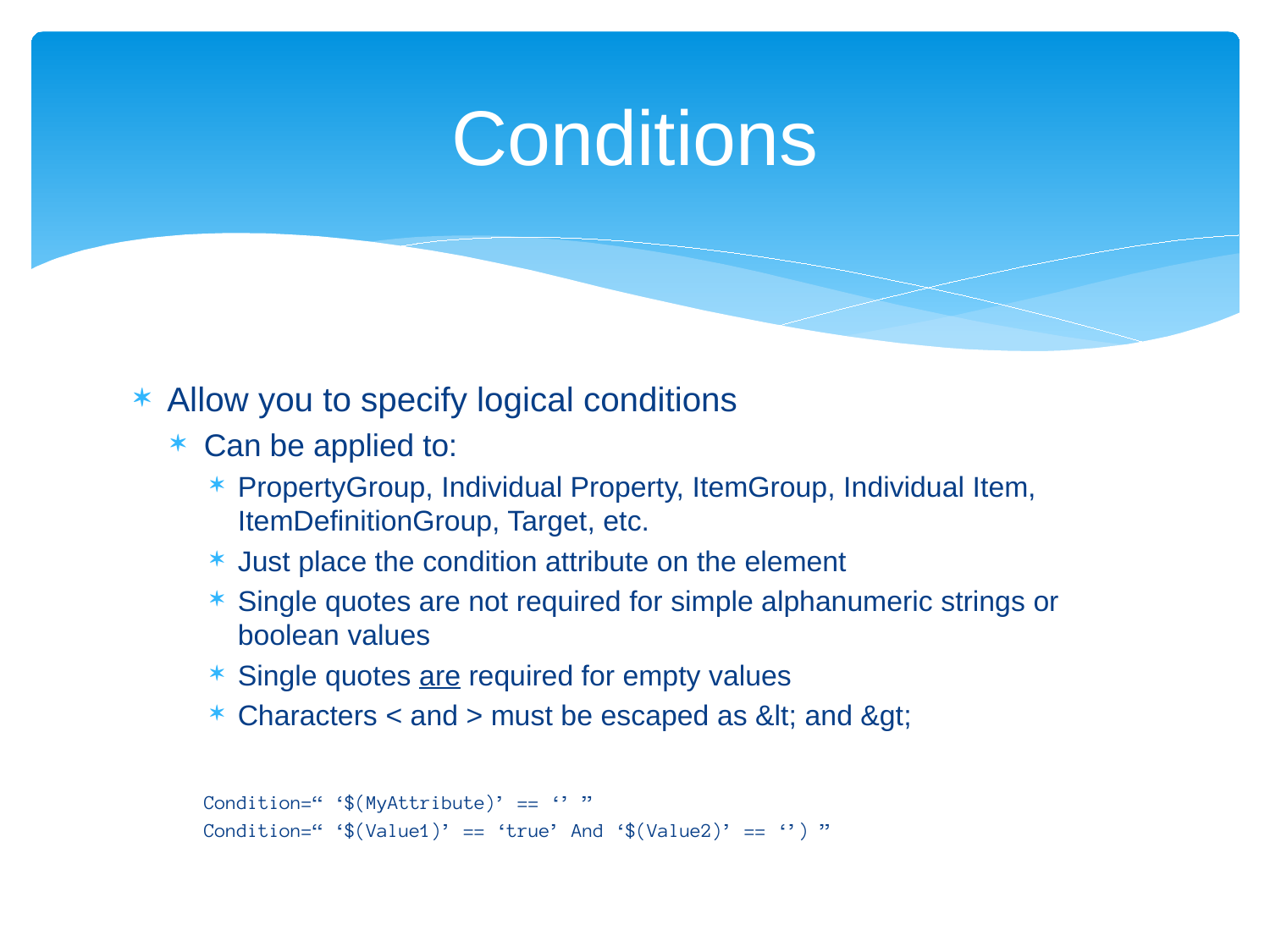

# Conditions
Allow you to specify logical conditions
Can be applied to:
PropertyGroup, Individual Property, ItemGroup, Individual Item, ItemDefinitionGroup, Target, etc.
Just place the condition attribute on the element
Single quotes are not required for simple alphanumeric strings or boolean values
Single quotes are required for empty values
Characters < and > must be escaped as &lt; and &gt;

Condition=“ ‘$(MyAttribute)’ == ‘’ ”
Condition=“ ‘$(Value1)’ == ‘true’ And ‘$(Value2)’ == ‘’) ”